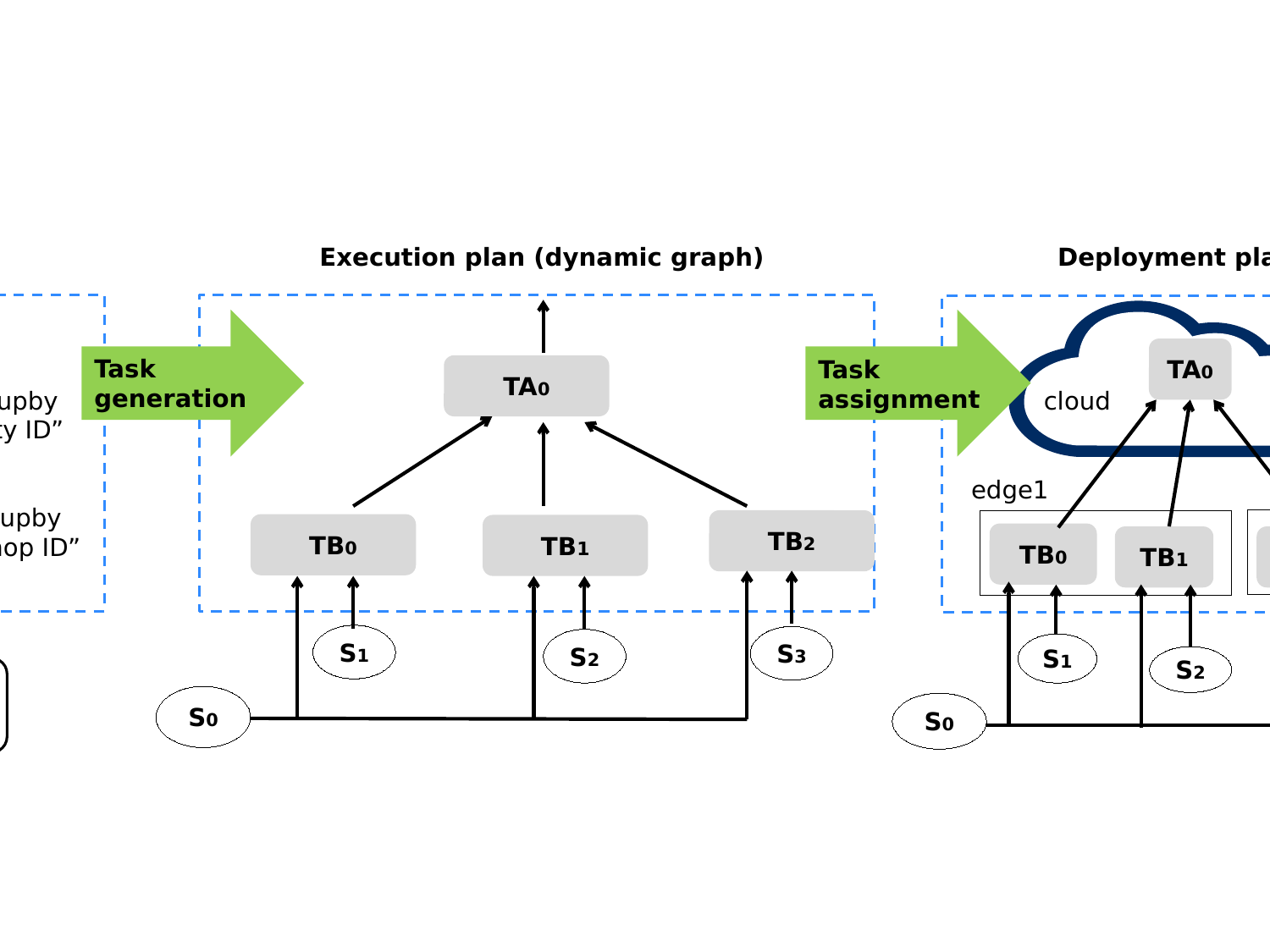

Service topology
Execution plan (dynamic graph)
Deployment plan

TA0
Task
generation
Task
assignment
TA0
A
groupby
“City ID”
cloud
edge1
edge2
groupby
“Shop ID”
B

TB2

TB0
TB1
TB0
TB1
TB2
broadcast
unicast
S1
S3
S2
S1
S3
S2

Data sources
S0
S0
S0
S2

S1
S3